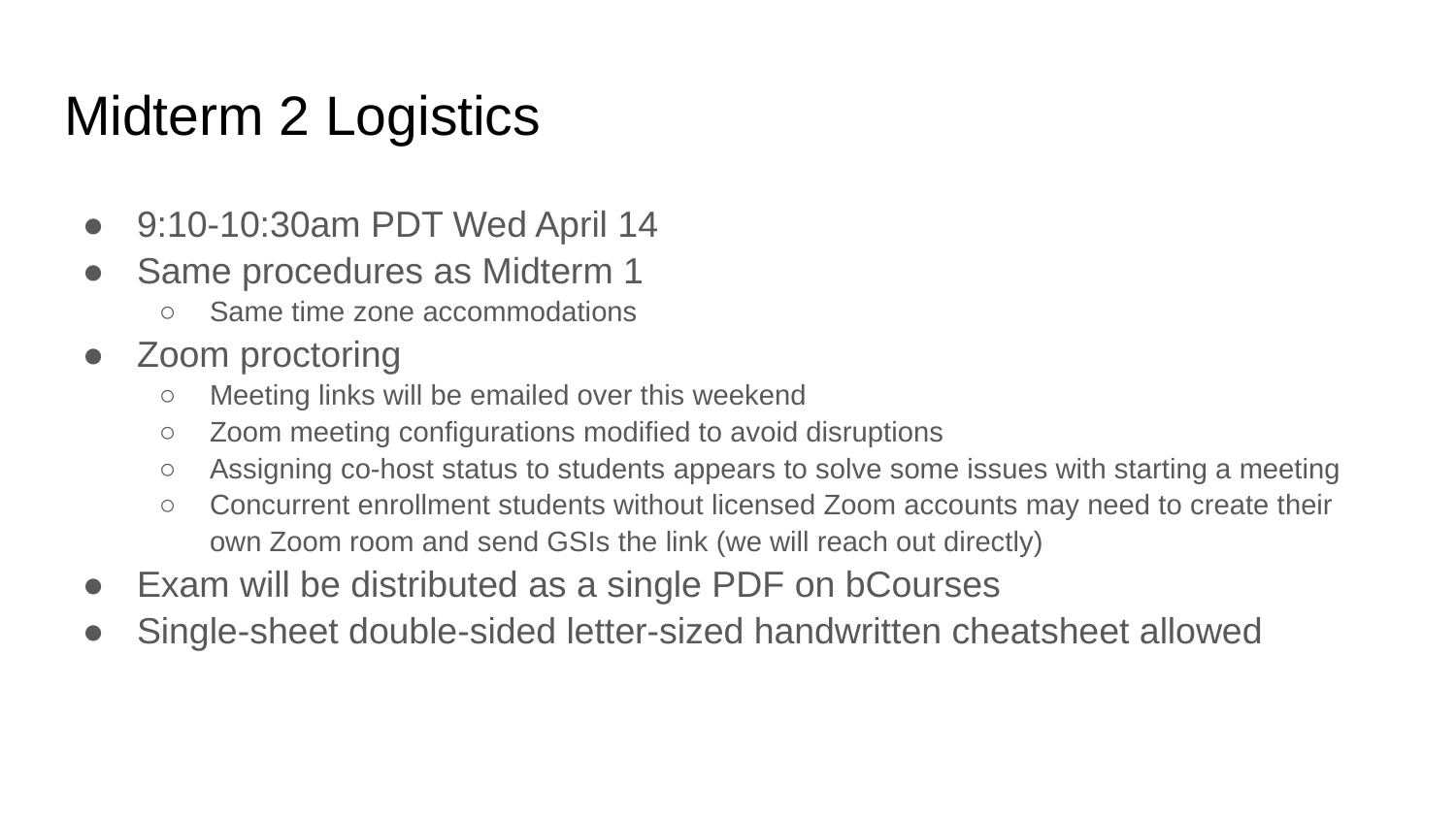

# Midterm 2 Logistics
9:10-10:30am PDT Wed April 14
Same procedures as Midterm 1
Same time zone accommodations
Zoom proctoring
Meeting links will be emailed over this weekend
Zoom meeting configurations modified to avoid disruptions
Assigning co-host status to students appears to solve some issues with starting a meeting
Concurrent enrollment students without licensed Zoom accounts may need to create their own Zoom room and send GSIs the link (we will reach out directly)
Exam will be distributed as a single PDF on bCourses
Single-sheet double-sided letter-sized handwritten cheatsheet allowed